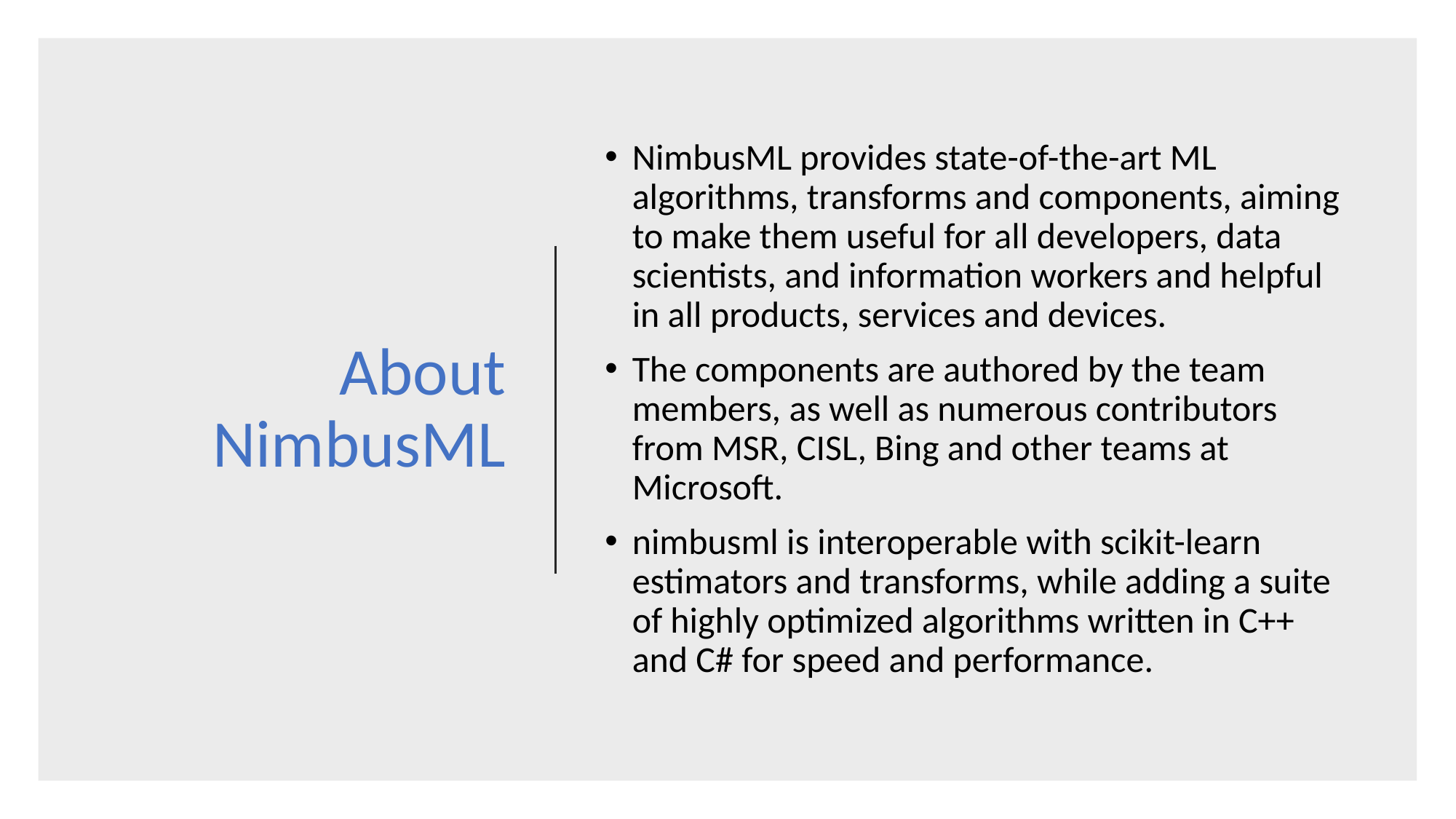

# About NimbusML
NimbusML provides state-of-the-art ML algorithms, transforms and components, aiming to make them useful for all developers, data scientists, and information workers and helpful in all products, services and devices.
The components are authored by the team members, as well as numerous contributors from MSR, CISL, Bing and other teams at Microsoft.
nimbusml is interoperable with scikit-learn estimators and transforms, while adding a suite of highly optimized algorithms written in C++ and C# for speed and performance.